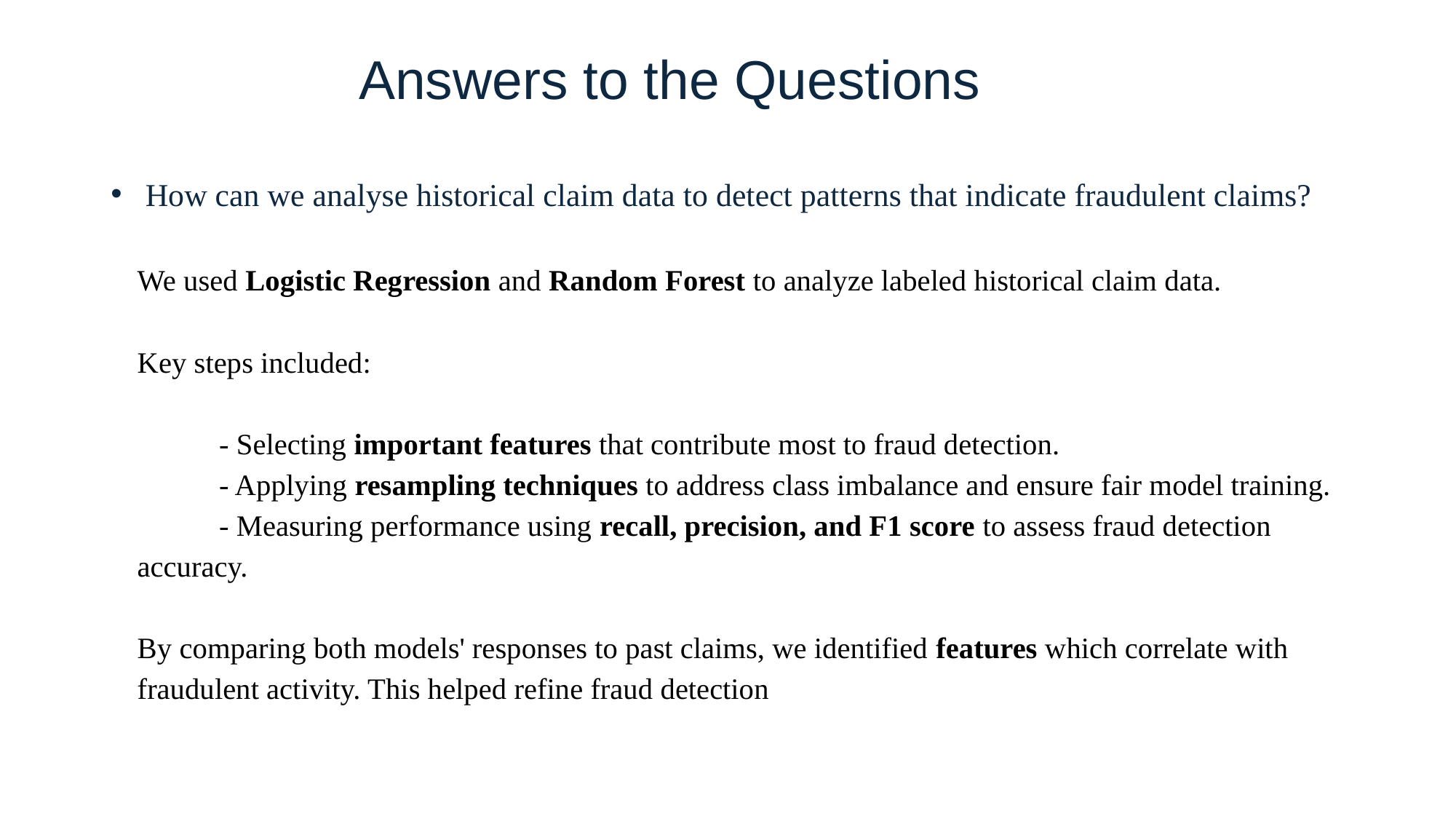

# Answers to the Questions
 How can we analyse historical claim data to detect patterns that indicate fraudulent claims?
We used Logistic Regression and Random Forest to analyze labeled historical claim data.
Key steps included:
	- Selecting important features that contribute most to fraud detection.
	- Applying resampling techniques to address class imbalance and ensure fair model training.
	- Measuring performance using recall, precision, and F1 score to assess fraud detection accuracy.
By comparing both models' responses to past claims, we identified features which correlate with fraudulent activity. This helped refine fraud detection